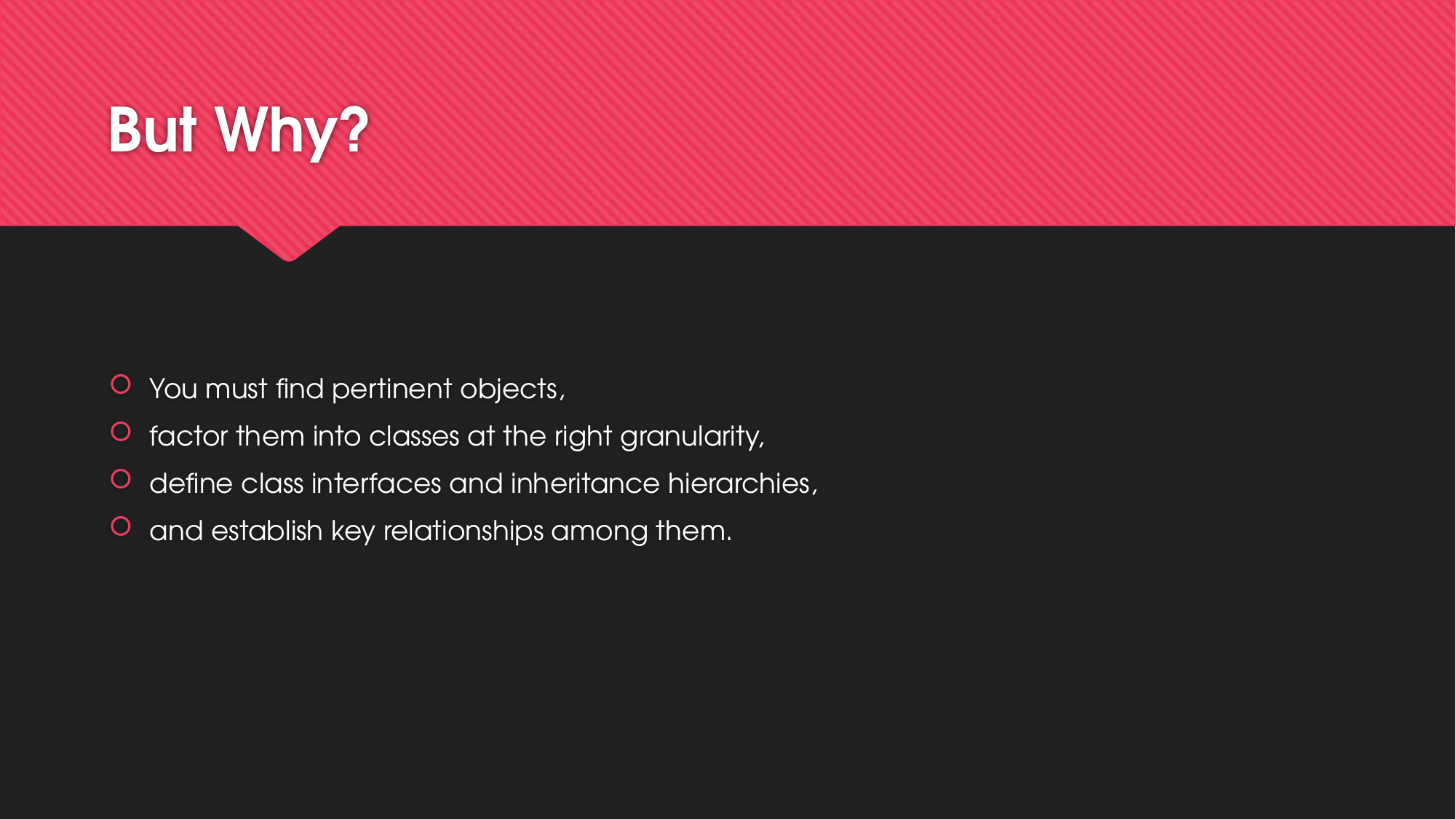

# But Why?
You must find pertinent objects,
factor them into classes at the right granularity,
define class interfaces and inheritance hierarchies,
and establish key relationships among them.